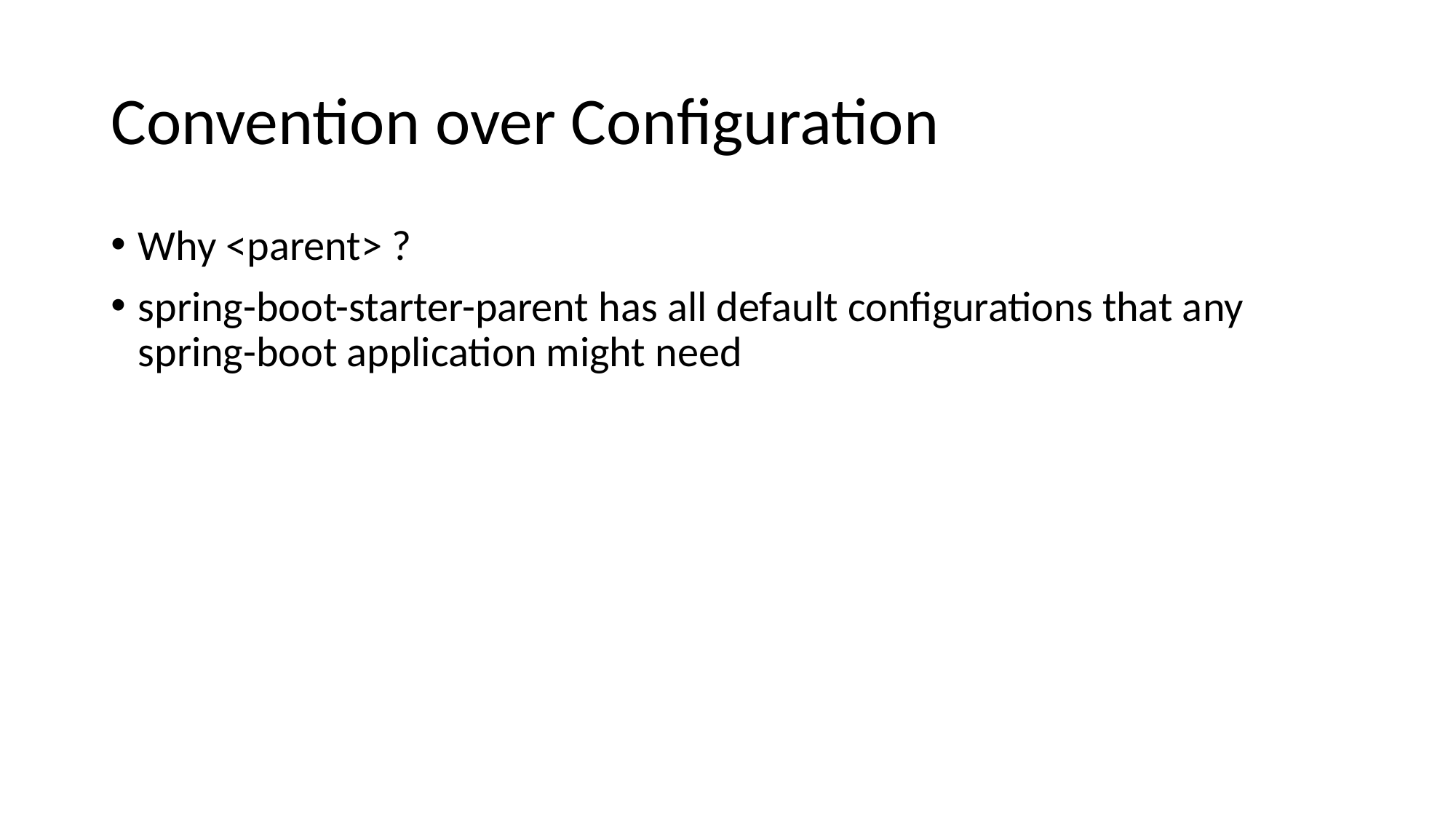

# Convention over Configuration
Why <parent> ?
spring-boot-starter-parent has all default configurations that any spring-boot application might need